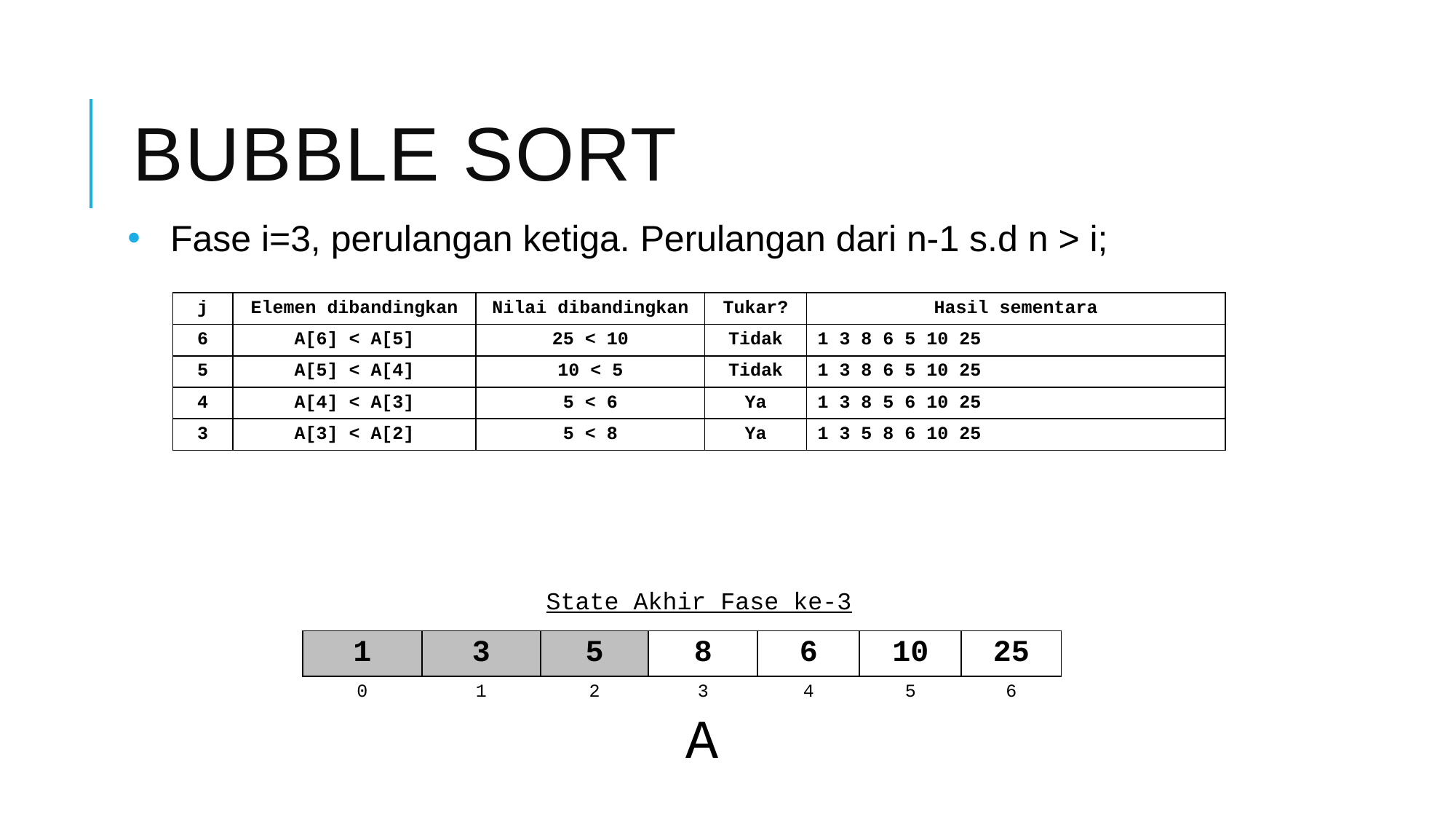

# Bubble sort
Fase i=3, perulangan ketiga. Perulangan dari n-1 s.d n > i;
| j | Elemen dibandingkan | Nilai dibandingkan | Tukar? | Hasil sementara |
| --- | --- | --- | --- | --- |
| 6 | A[6] < A[5] | 25 < 10 | Tidak | 1 3 8 6 5 10 25 |
| 5 | A[5] < A[4] | 10 < 5 | Tidak | 1 3 8 6 5 10 25 |
| 4 | A[4] < A[3] | 5 < 6 | Ya | 1 3 8 5 6 10 25 |
| 3 | A[3] < A[2] | 5 < 8 | Ya | 1 3 5 8 6 10 25 |
State Akhir Fase ke-3
| 1 | 3 | 5 | 8 | 6 | 10 | 25 |
| --- | --- | --- | --- | --- | --- | --- |
| 0 | 1 | 2 | 3 | 4 | 5 | 6 |
A